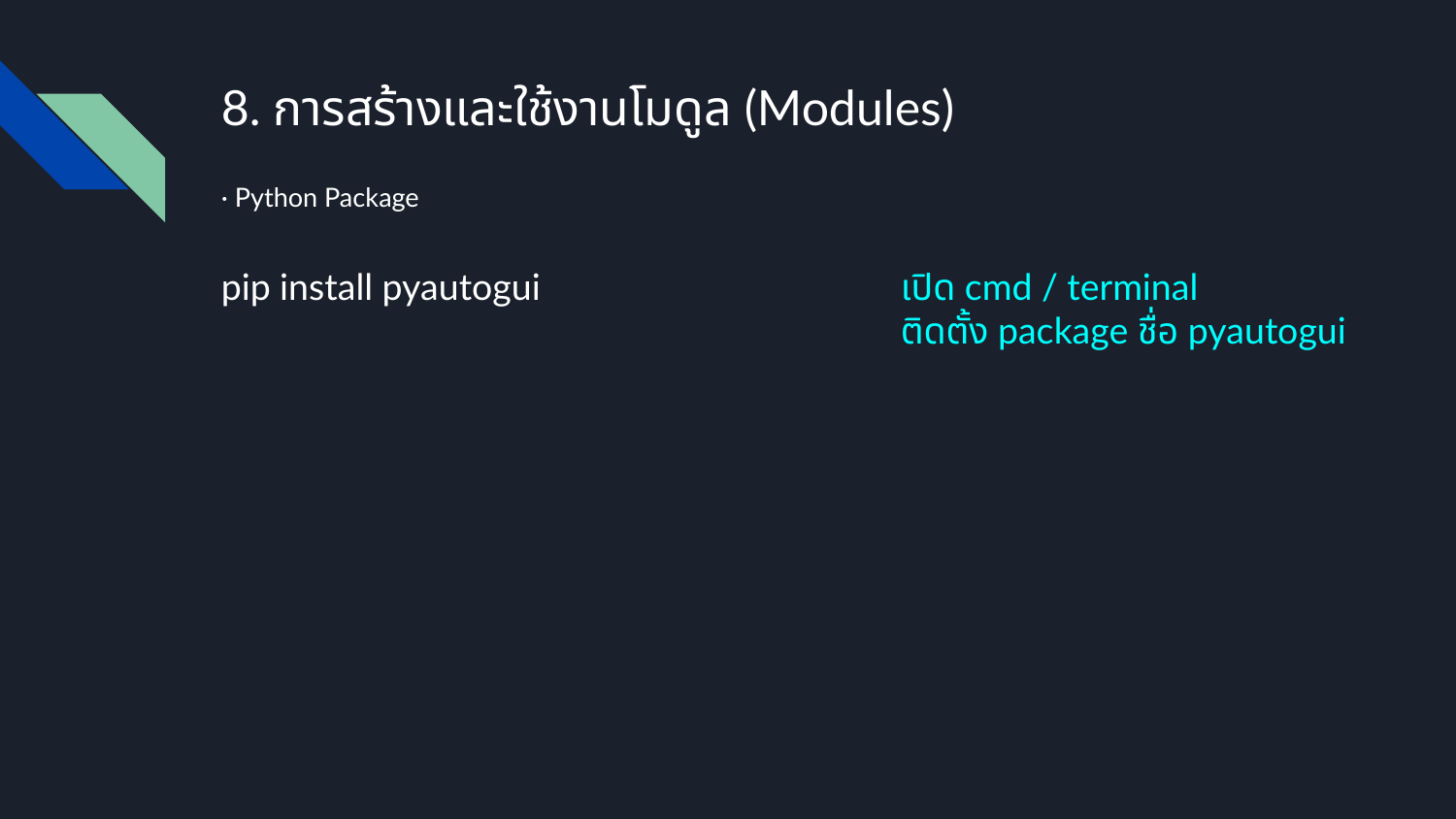

# 8. การสร้างและใช้งานโมดูล (Modules)
· Python Package

pip install pyautogui
เปิด cmd / terminal
ติดตั้ง package ชื่อ pyautogui